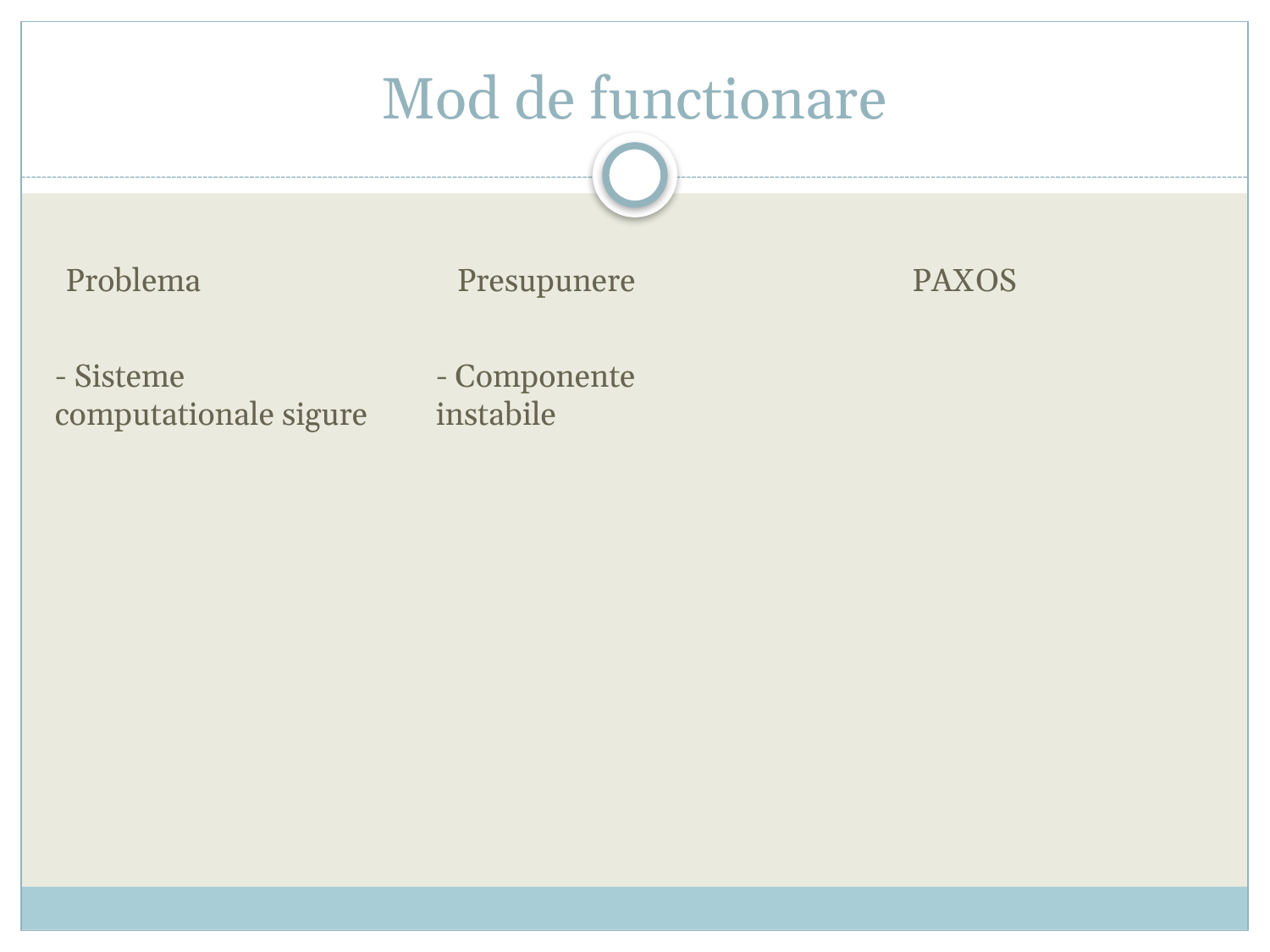

# Mod de functionare
Problema
Presupunere
PAXOS
- Sisteme computationale sigure
- Componente instabile